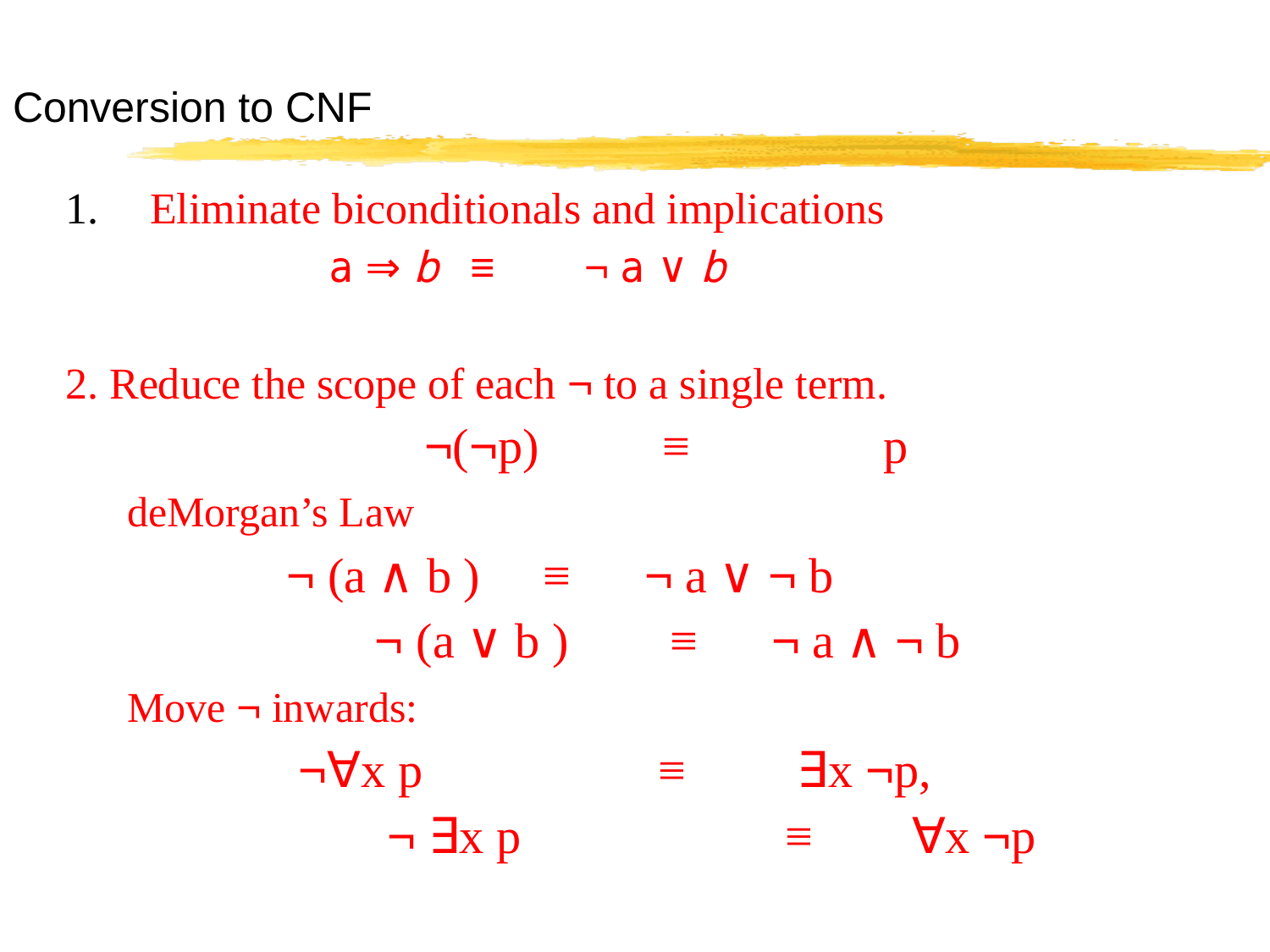

Conversion to CNF
Eliminate biconditionals and implications
		a ⇒ b	 ≡ 	¬ a ∨ b

2. Reduce the scope of each ¬ to a single term.
		            ¬(¬p)          ≡	        p
     deMorgan’s Law
                  ¬ (a ∧ b )	 ≡      ¬ a ∨ ¬ b
 		        ¬ (a ∨ b )	 ≡      ¬ a ∧ ¬ b
     Move ¬ inwards:
                   ¬∀x p 		≡ 	 ∃x ¬p,
		         ¬ ∃x p 		≡ 	∀x ¬p